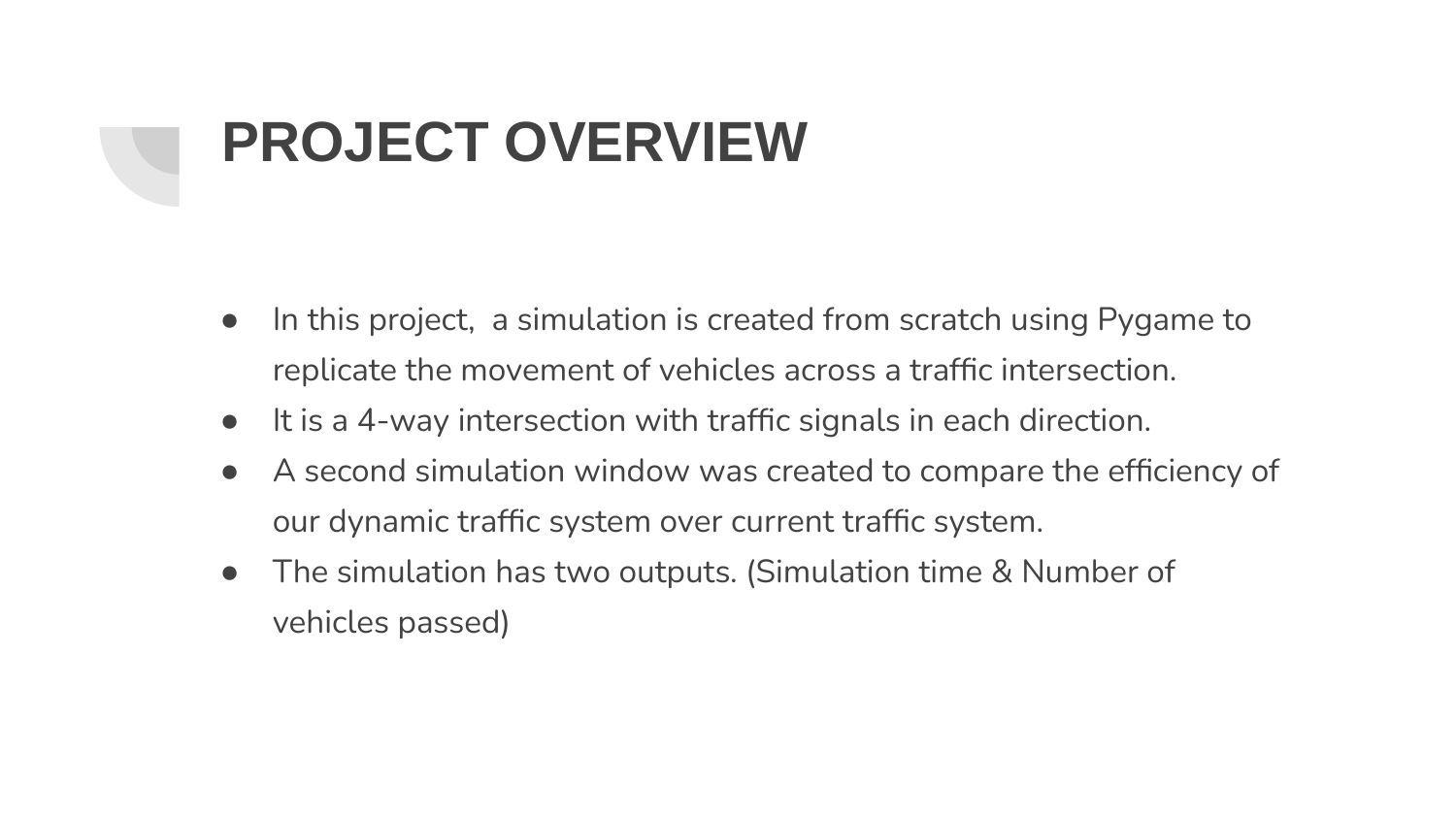

# PROJECT OVERVIEW
In this project,  a simulation is created from scratch using Pygame to replicate the movement of vehicles across a traffic intersection.
It is a 4-way intersection with traffic signals in each direction.
A second simulation window was created to compare the efficiency of our dynamic traffic system over current traffic system.
The simulation has two outputs. (Simulation time & Number of vehicles passed)